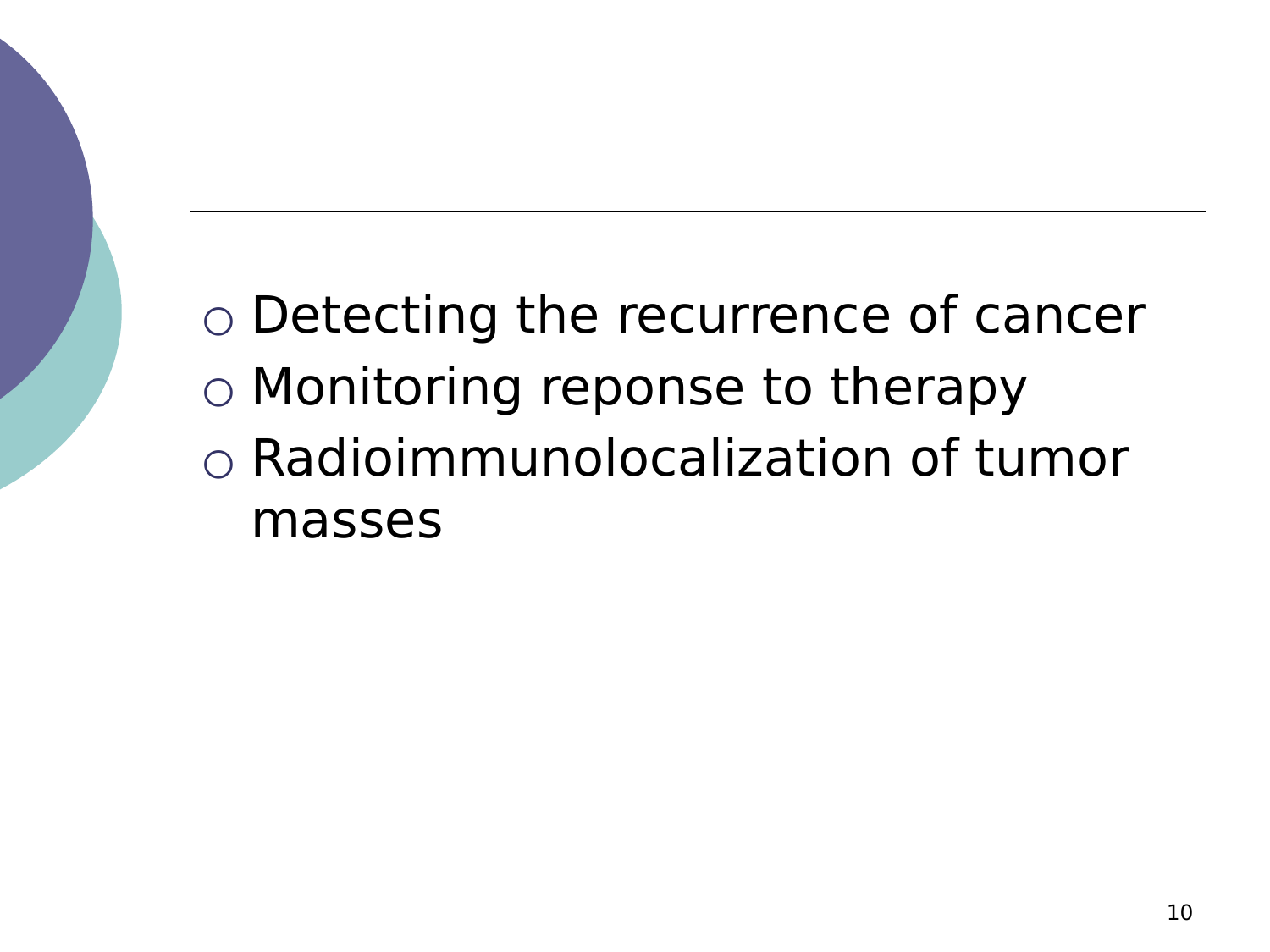

#
Detecting the recurrence of cancer
Monitoring reponse to therapy
Radioimmunolocalization of tumor masses
10